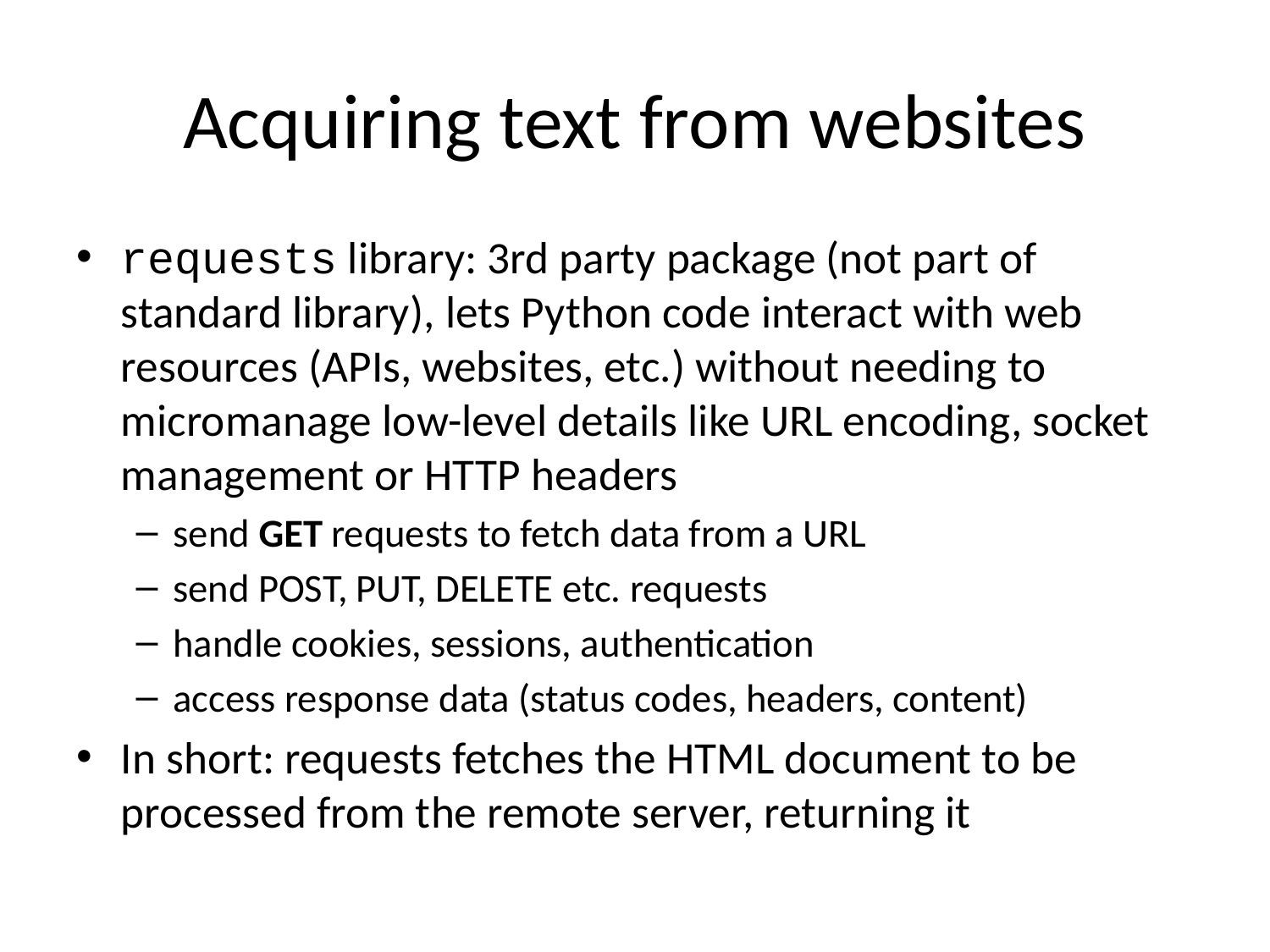

# Acquiring text from websites
requests library: 3rd party package (not part of standard library), lets Python code interact with web resources (APIs, websites, etc.) without needing to micromanage low-level details like URL encoding, socket management or HTTP headers
send GET requests to fetch data from a URL
send POST, PUT, DELETE etc. requests
handle cookies, sessions, authentication
access response data (status codes, headers, content)
In short: requests fetches the HTML document to be processed from the remote server, returning it